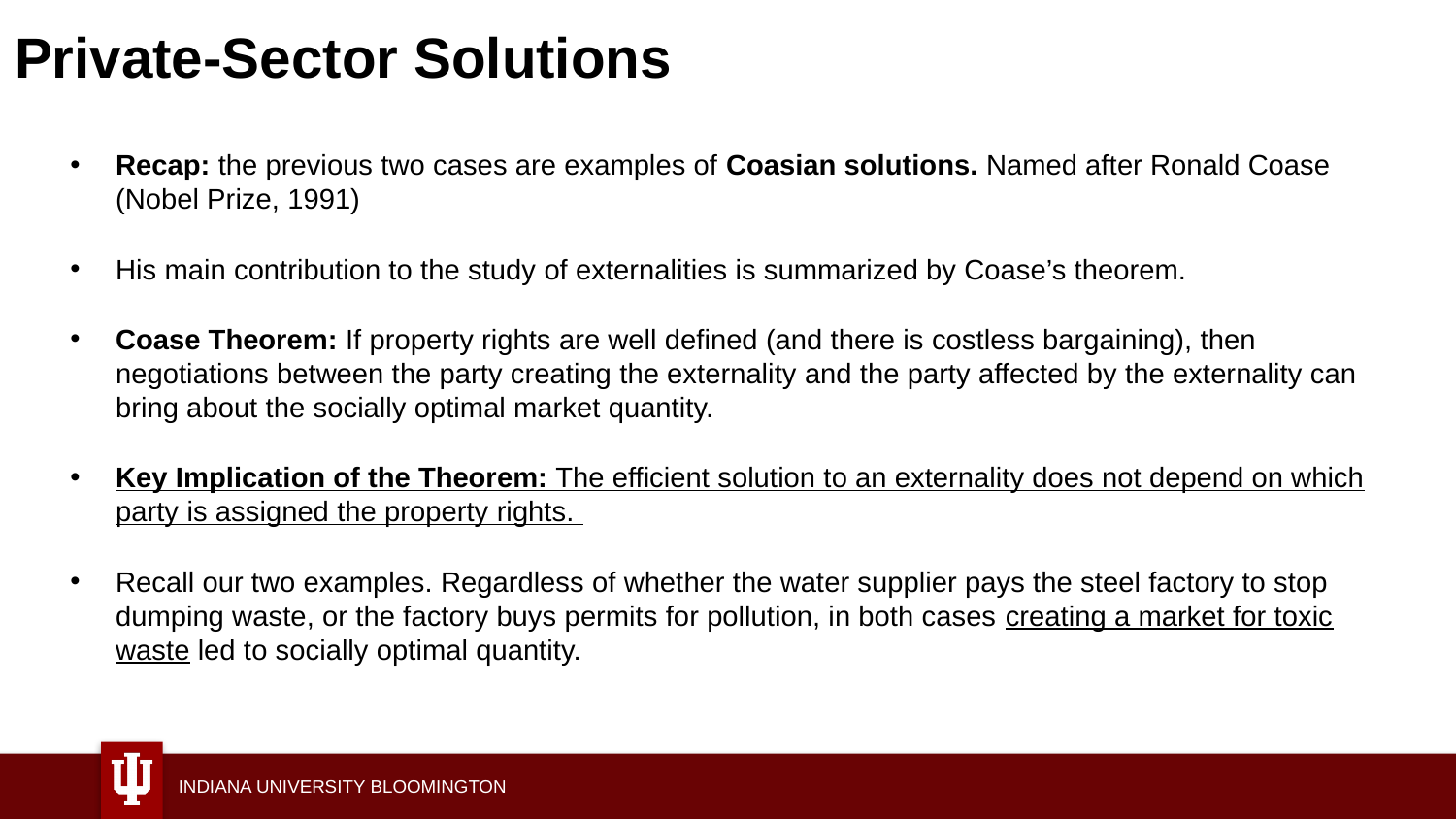

# Private-Sector Solutions
Recap: the previous two cases are examples of Coasian solutions. Named after Ronald Coase (Nobel Prize, 1991)
His main contribution to the study of externalities is summarized by Coase’s theorem.
Coase Theorem: If property rights are well defined (and there is costless bargaining), then negotiations between the party creating the externality and the party affected by the externality can bring about the socially optimal market quantity.
Key Implication of the Theorem: The efficient solution to an externality does not depend on which party is assigned the property rights.
Recall our two examples. Regardless of whether the water supplier pays the steel factory to stop dumping waste, or the factory buys permits for pollution, in both cases creating a market for toxic waste led to socially optimal quantity.